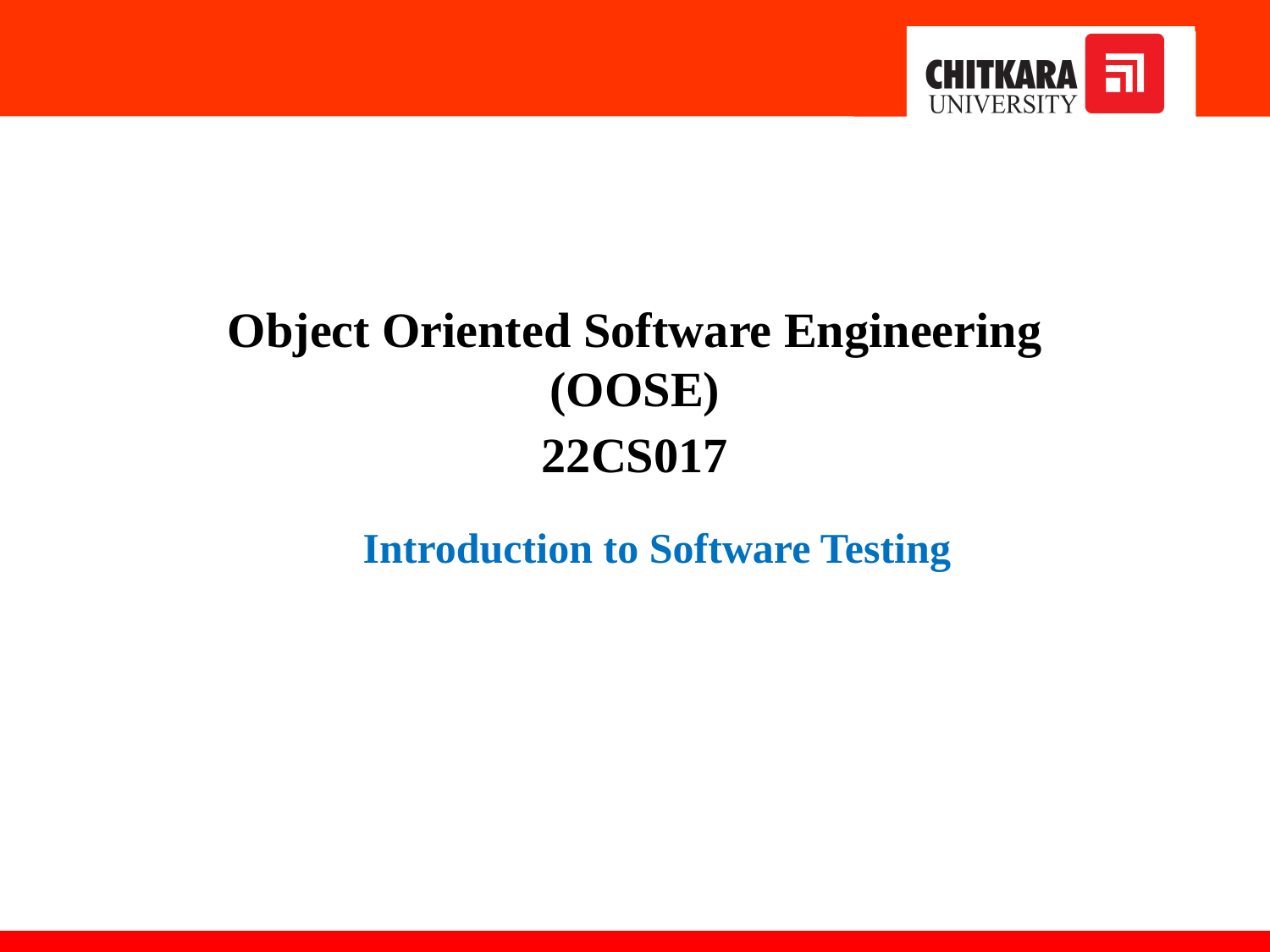

Object Oriented Software Engineering (OOSE)
22CS017

Introduction to Software Testing